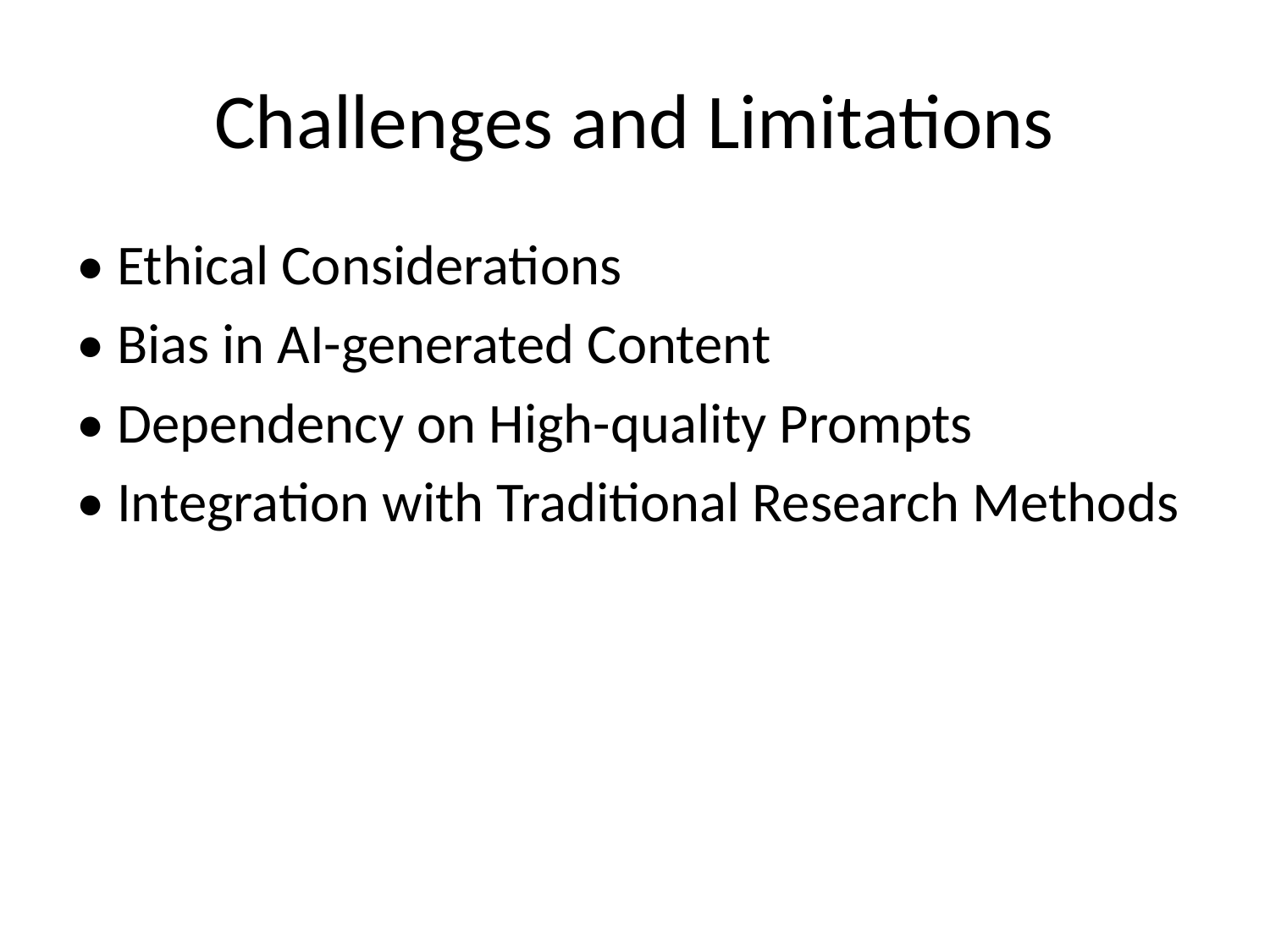

# Challenges and Limitations
• Ethical Considerations
• Bias in AI-generated Content
• Dependency on High-quality Prompts
• Integration with Traditional Research Methods